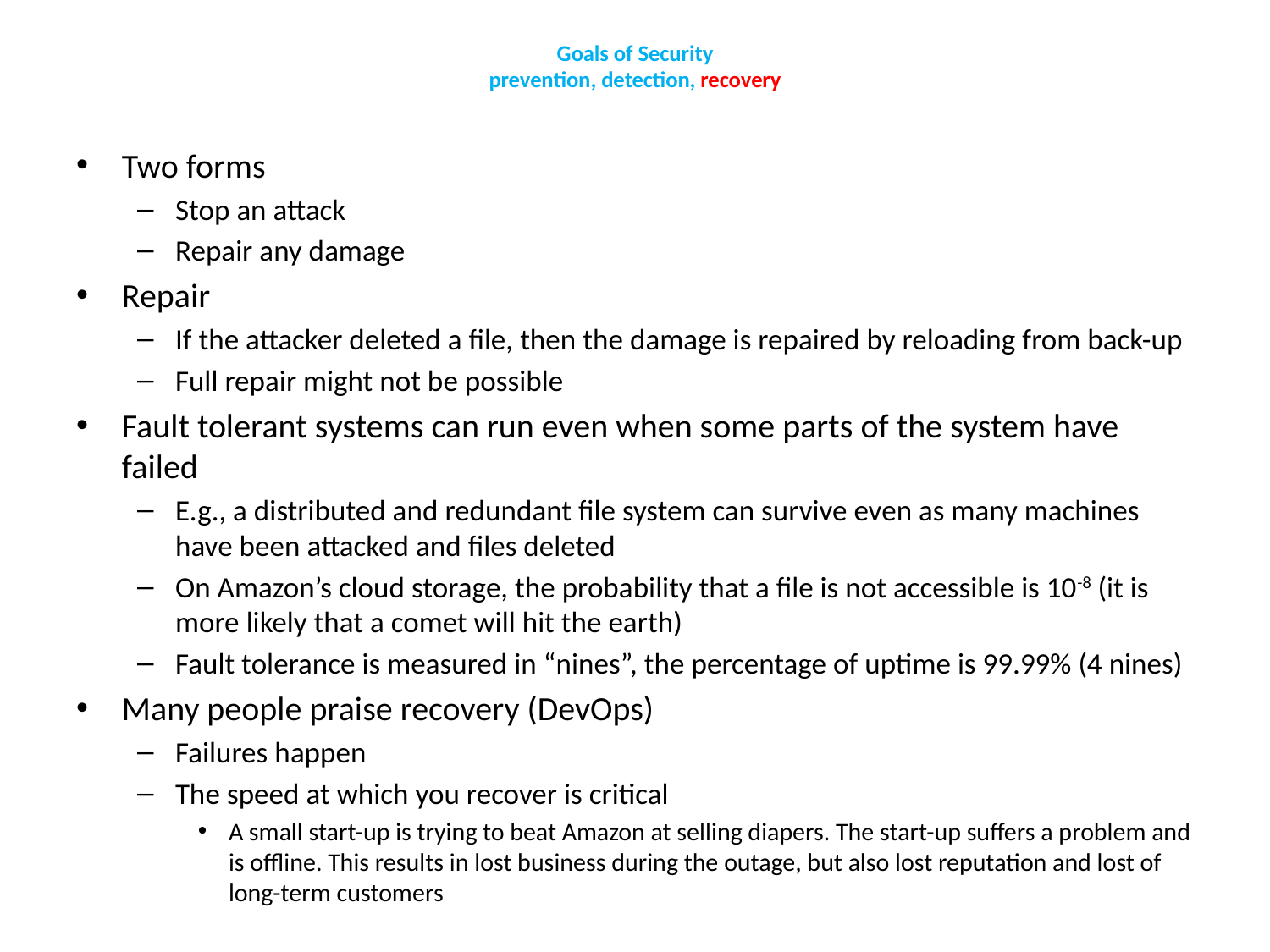

# Goals of Security prevention, detection, recovery
Two forms
Stop an attack
Repair any damage
Repair
If the attacker deleted a file, then the damage is repaired by reloading from back-up
Full repair might not be possible
Fault tolerant systems can run even when some parts of the system have failed
E.g., a distributed and redundant file system can survive even as many machines have been attacked and files deleted
On Amazon’s cloud storage, the probability that a file is not accessible is 10-8 (it is more likely that a comet will hit the earth)
Fault tolerance is measured in “nines”, the percentage of uptime is 99.99% (4 nines)
Many people praise recovery (DevOps)
Failures happen
The speed at which you recover is critical
A small start-up is trying to beat Amazon at selling diapers. The start-up suffers a problem and is offline. This results in lost business during the outage, but also lost reputation and lost of long-term customers